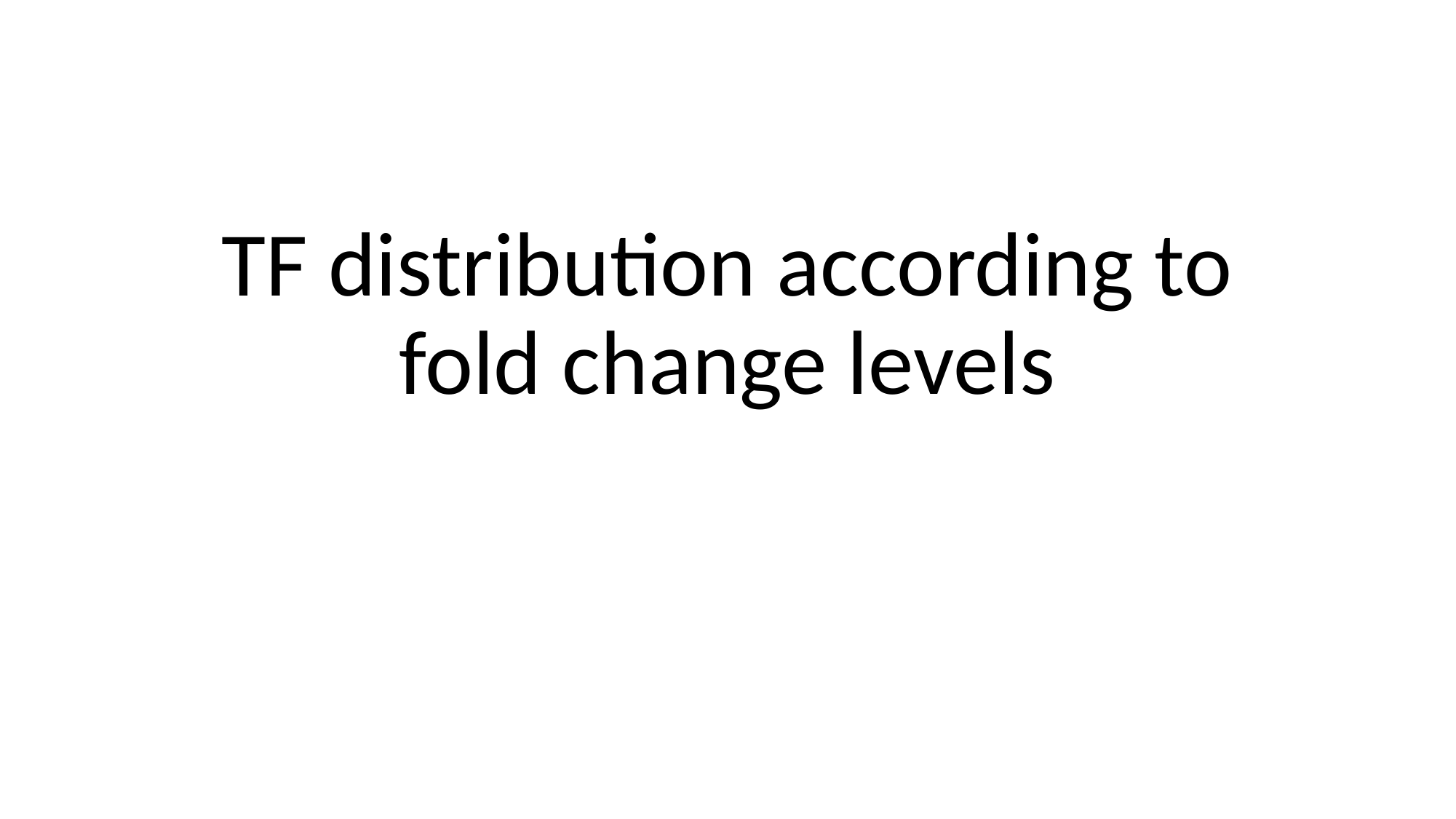

# TF distribution according to fold change levels